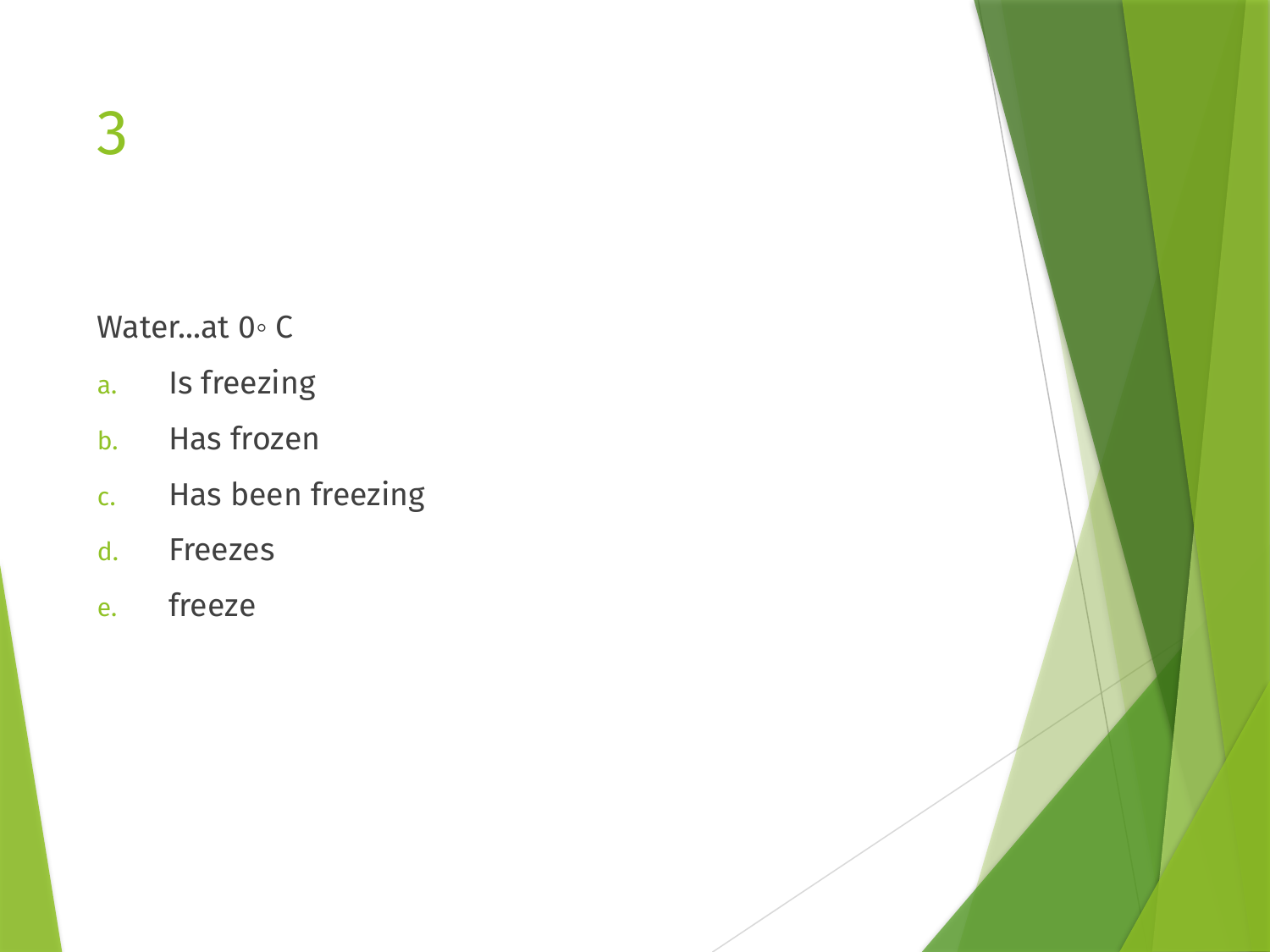

# 3
Water...at 0◦ C
Is freezing
Has frozen
Has been freezing
Freezes
freeze